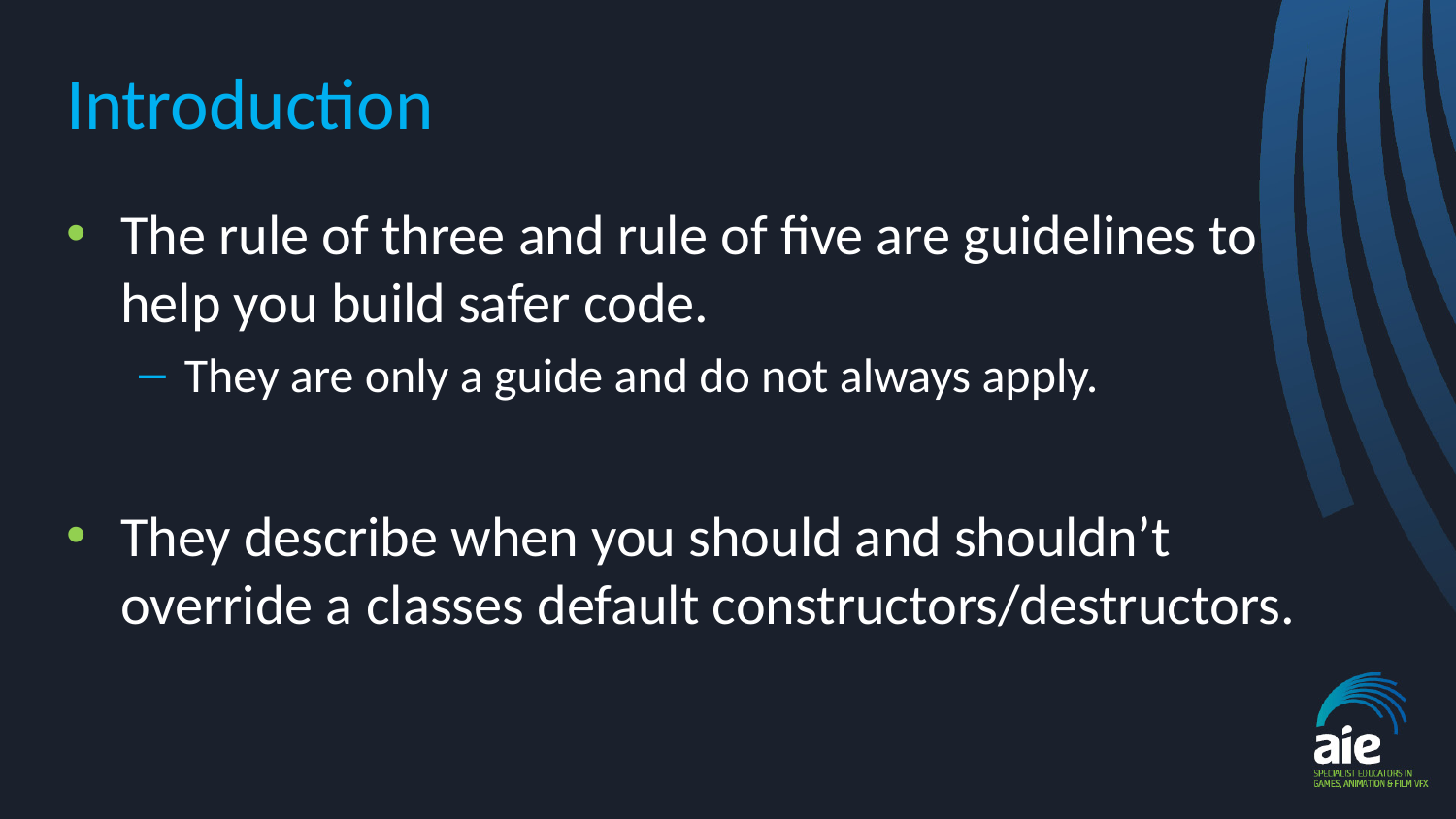

# Introduction
The rule of three and rule of five are guidelines to help you build safer code.
They are only a guide and do not always apply.

They describe when you should and shouldn’t override a classes default constructors/destructors.